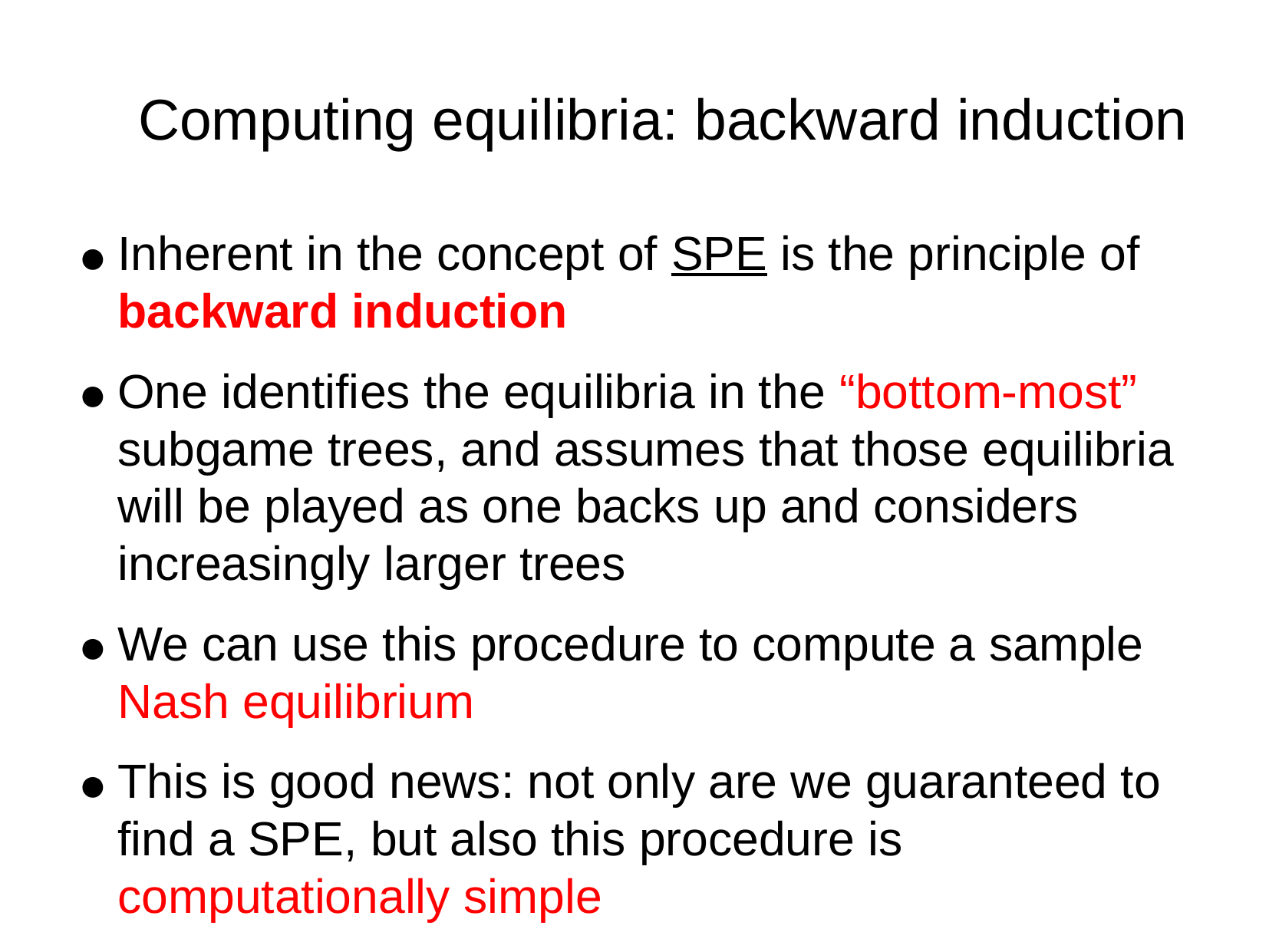

Computing equilibria: backward induction
Inherent in the concept of SPE is the principle of backward induction
One identifies the equilibria in the “bottom-most” subgame trees, and assumes that those equilibria will be played as one backs up and considers increasingly larger trees
We can use this procedure to compute a sample Nash equilibrium
This is good news: not only are we guaranteed to find a SPE, but also this procedure is computationally simple